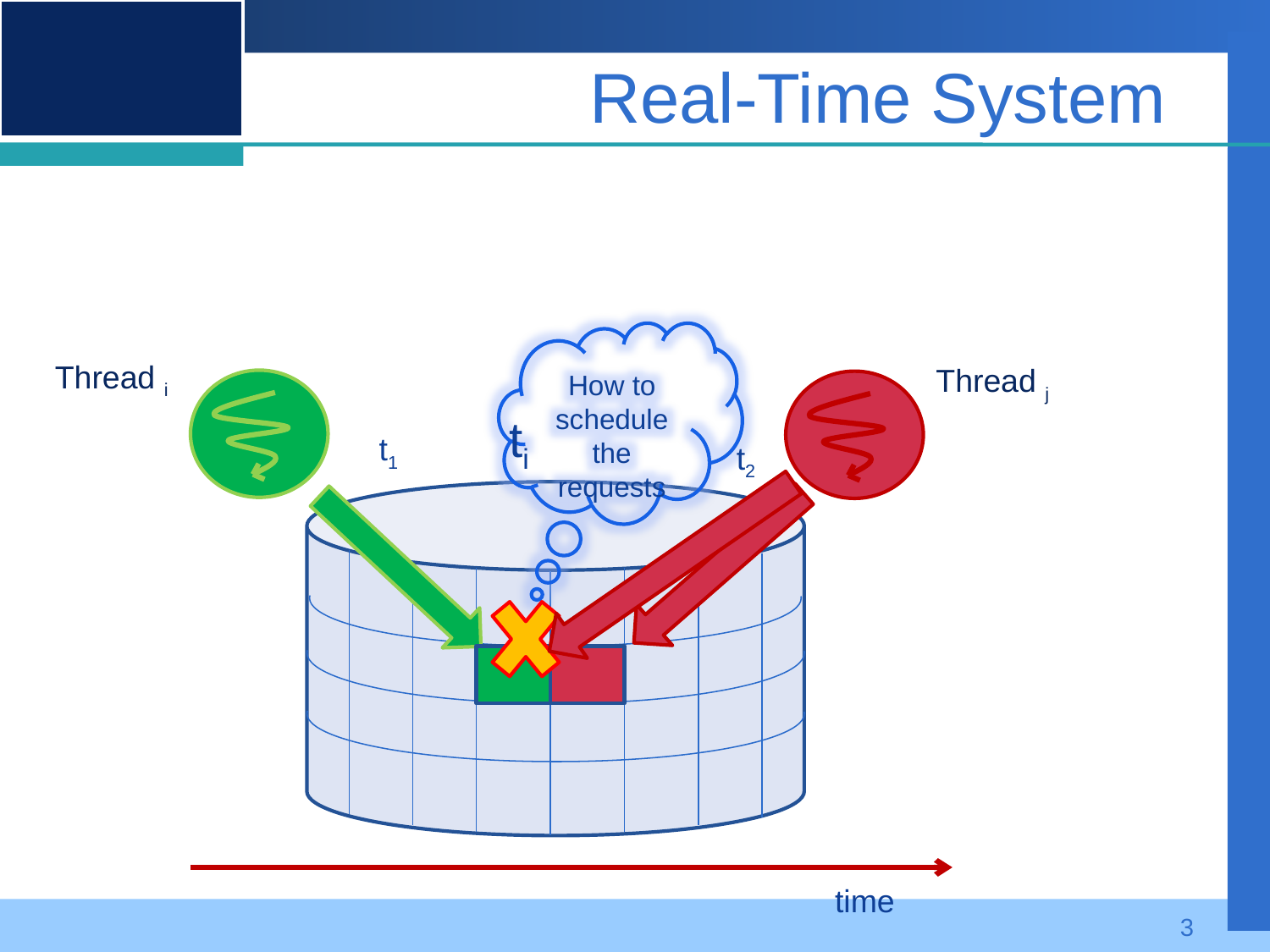

# Real-Time System

How to schedule the requests

Thread i
Thread j

ti
t1
t2

time
3